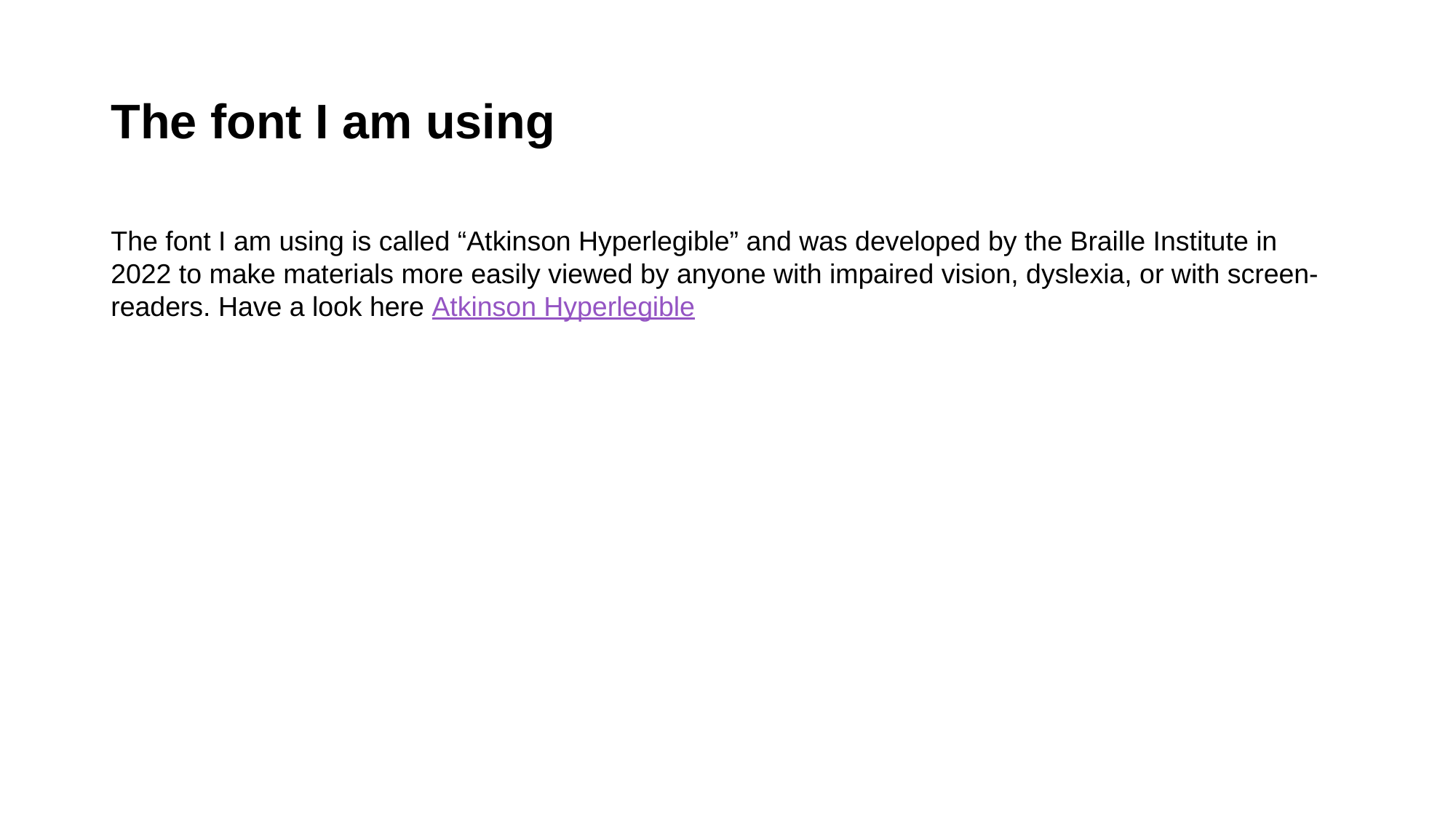

# The font I am using
The font I am using is called “Atkinson Hyperlegible” and was developed by the Braille Institute in 2022 to make materials more easily viewed by anyone with impaired vision, dyslexia, or with screen-readers. Have a look here Atkinson Hyperlegible